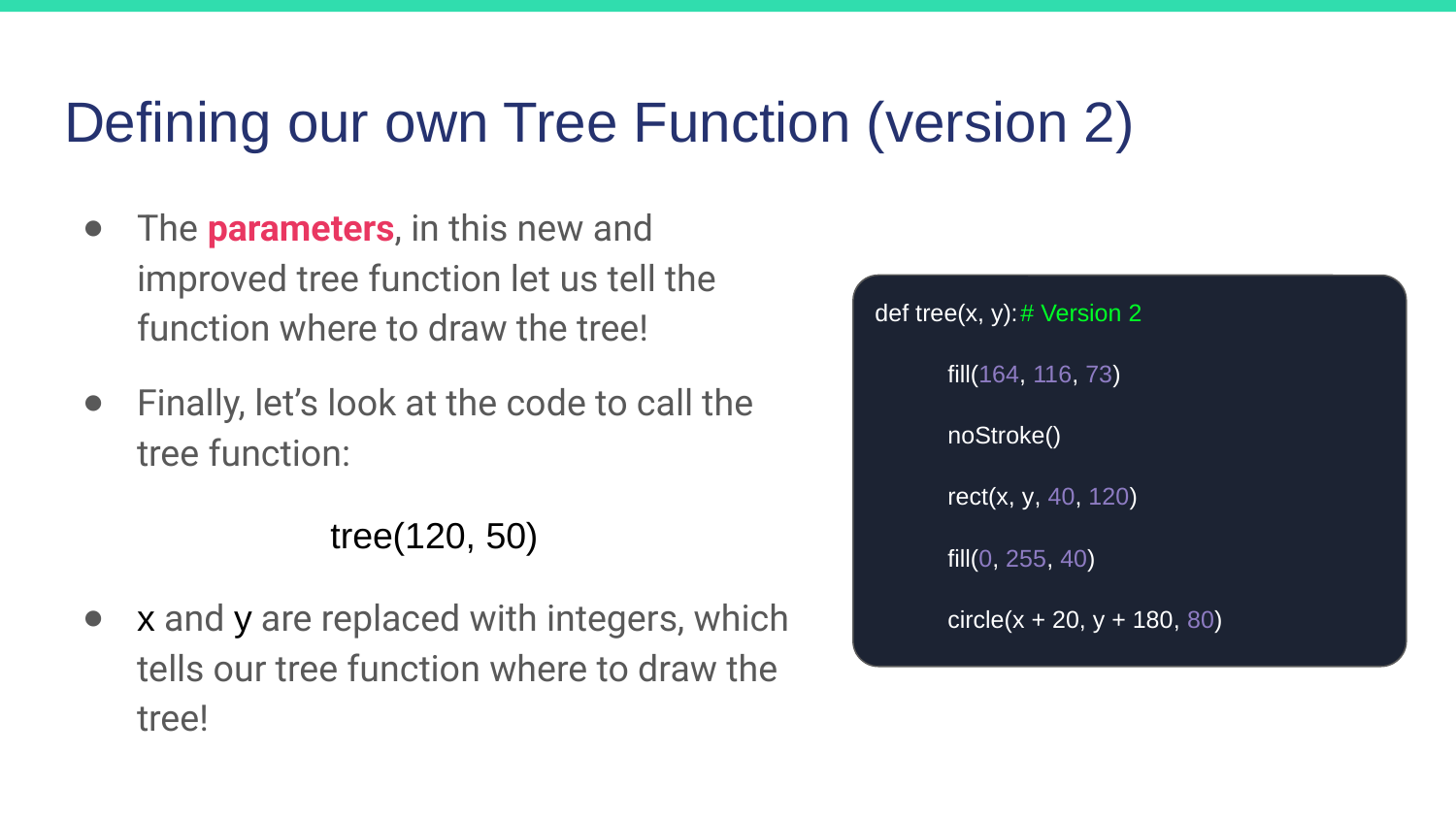

# Defining our own Tree Function (version 2)

The parameters, in this new and improved tree function let us tell the function where to draw the tree!
Finally, let’s look at the code to call the tree function:
tree(120, 50)
x and y are replaced with integers, which tells our tree function where to draw the tree!
def tree(x, y):	# Version 2
fill(164, 116, 73)
noStroke()
rect(x, y, 40, 120)
fill(0, 255, 40)
circle(x + 20, y + 180, 80)